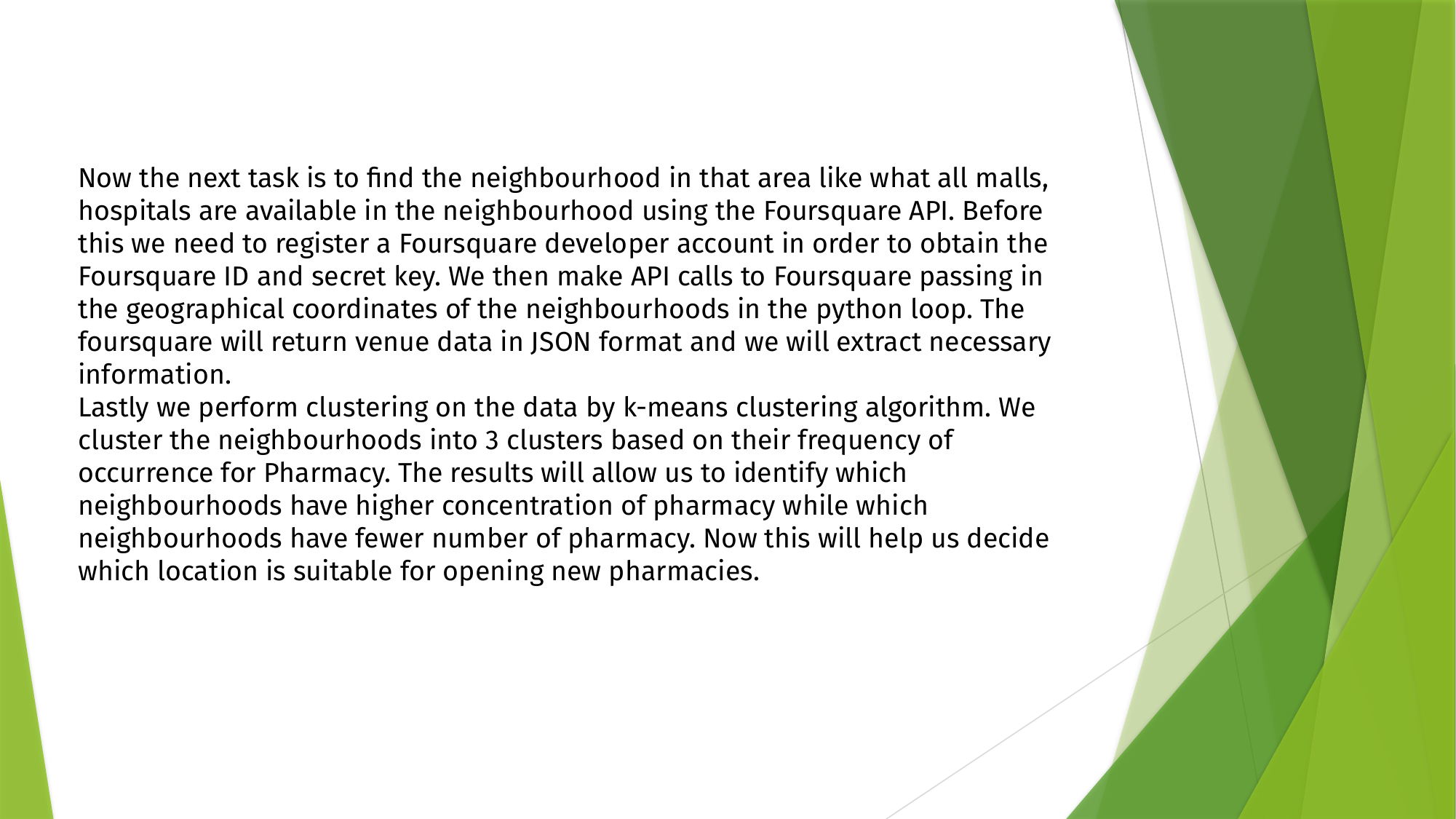

Now the next task is to find the neighbourhood in that area like what all malls, hospitals are available in the neighbourhood using the Foursquare API. Before this we need to register a Foursquare developer account in order to obtain the Foursquare ID and secret key. We then make API calls to Foursquare passing in the geographical coordinates of the neighbourhoods in the python loop. The foursquare will return venue data in JSON format and we will extract necessary information.
Lastly we perform clustering on the data by k-means clustering algorithm. We cluster the neighbourhoods into 3 clusters based on their frequency of occurrence for Pharmacy. The results will allow us to identify which neighbourhoods have higher concentration of pharmacy while which neighbourhoods have fewer number of pharmacy. Now this will help us decide which location is suitable for opening new pharmacies.